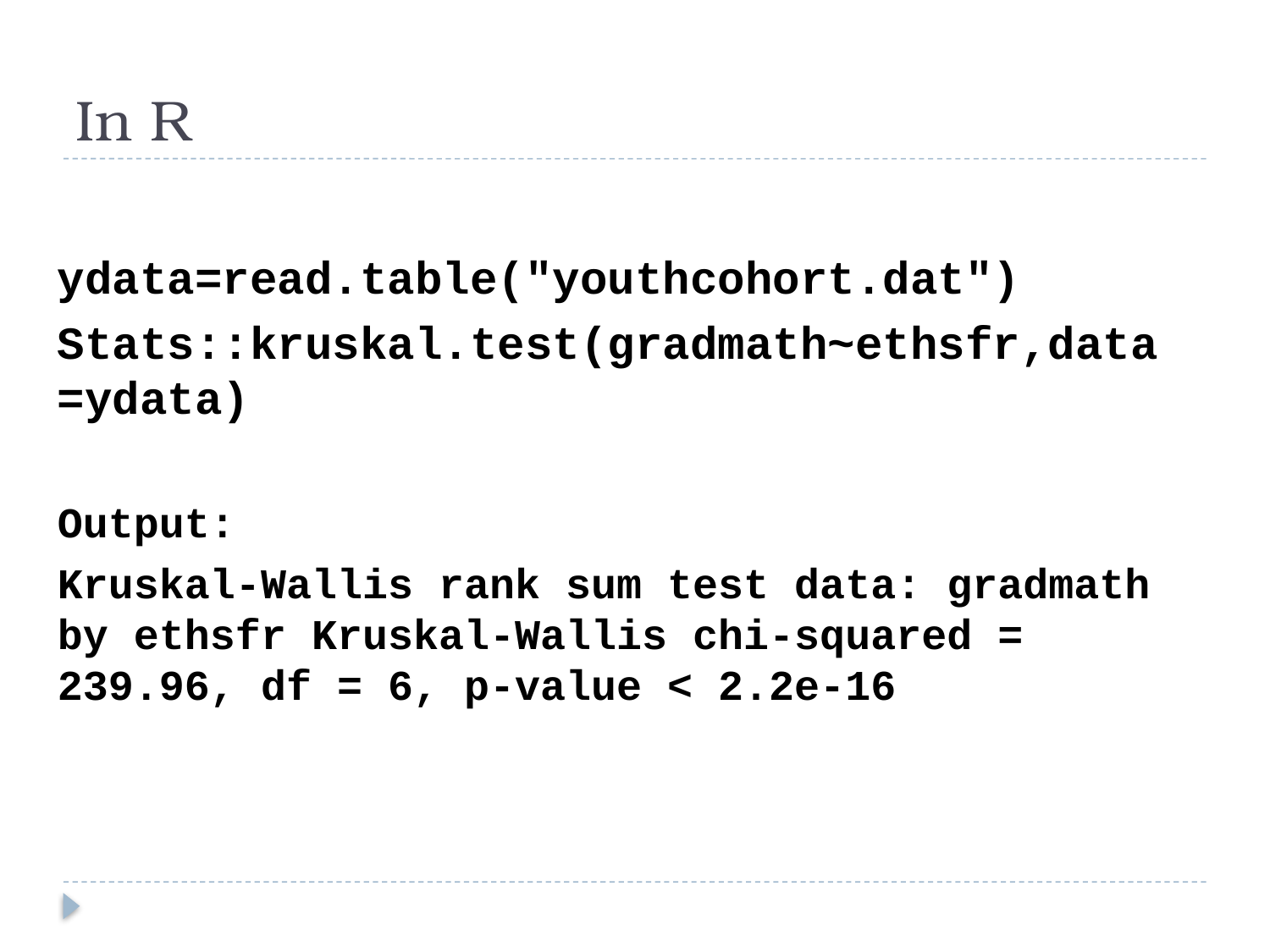

# In R

ydata=read.table("youthcohort.dat")
Stats::kruskal.test(gradmath~ethsfr,data=ydata)

Output:
Kruskal-Wallis rank sum test data: gradmath by ethsfr Kruskal-Wallis chi-squared = 239.96, df = 6, p-value < 2.2e-16